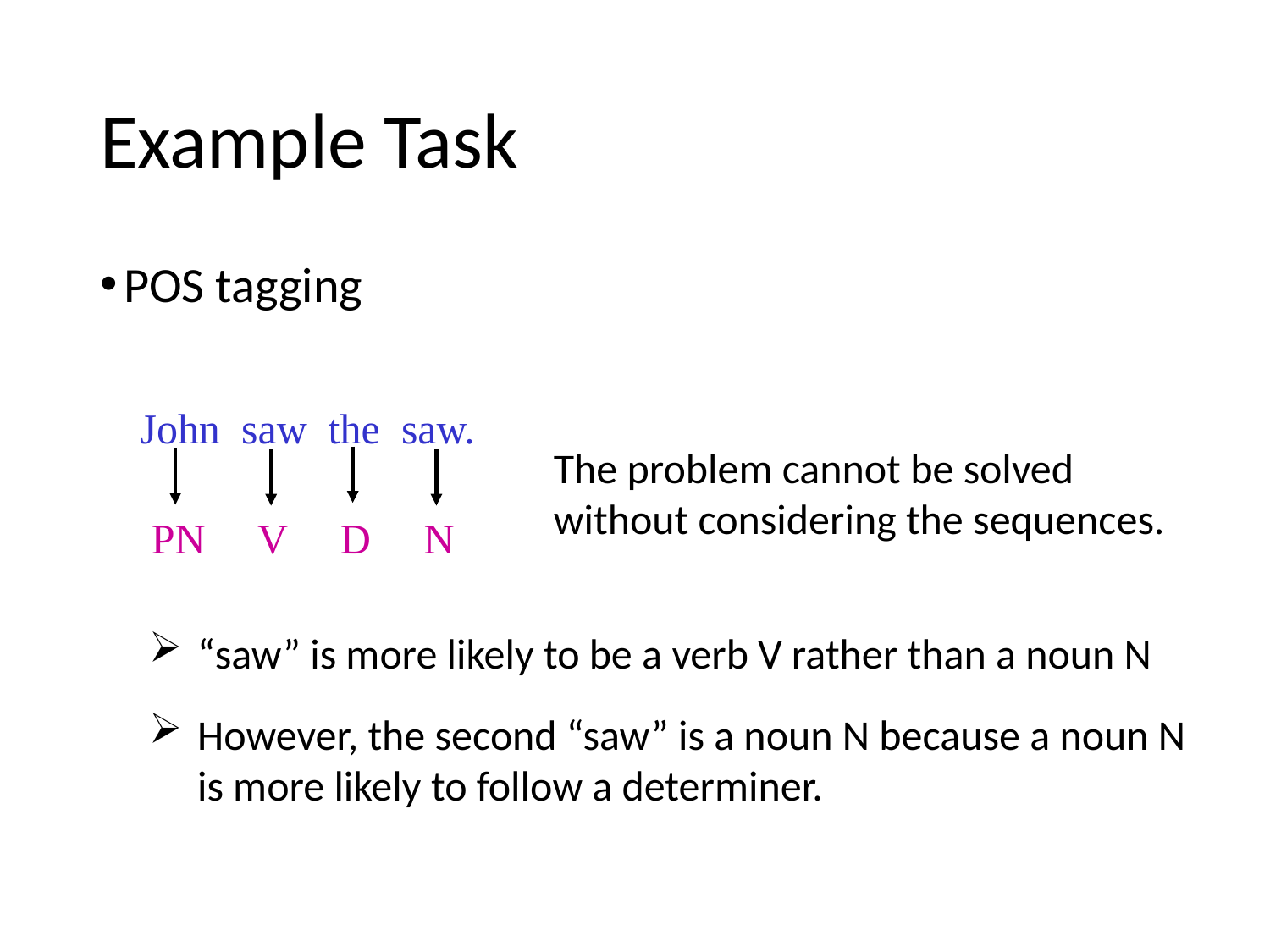

# Example Task
POS tagging
John  saw  the  saw.
PN     V     D     N
The problem cannot be solved without considering the sequences.
“saw” is more likely to be a verb V rather than a noun N
However, the second “saw” is a noun N because a noun N is more likely to follow a determiner.